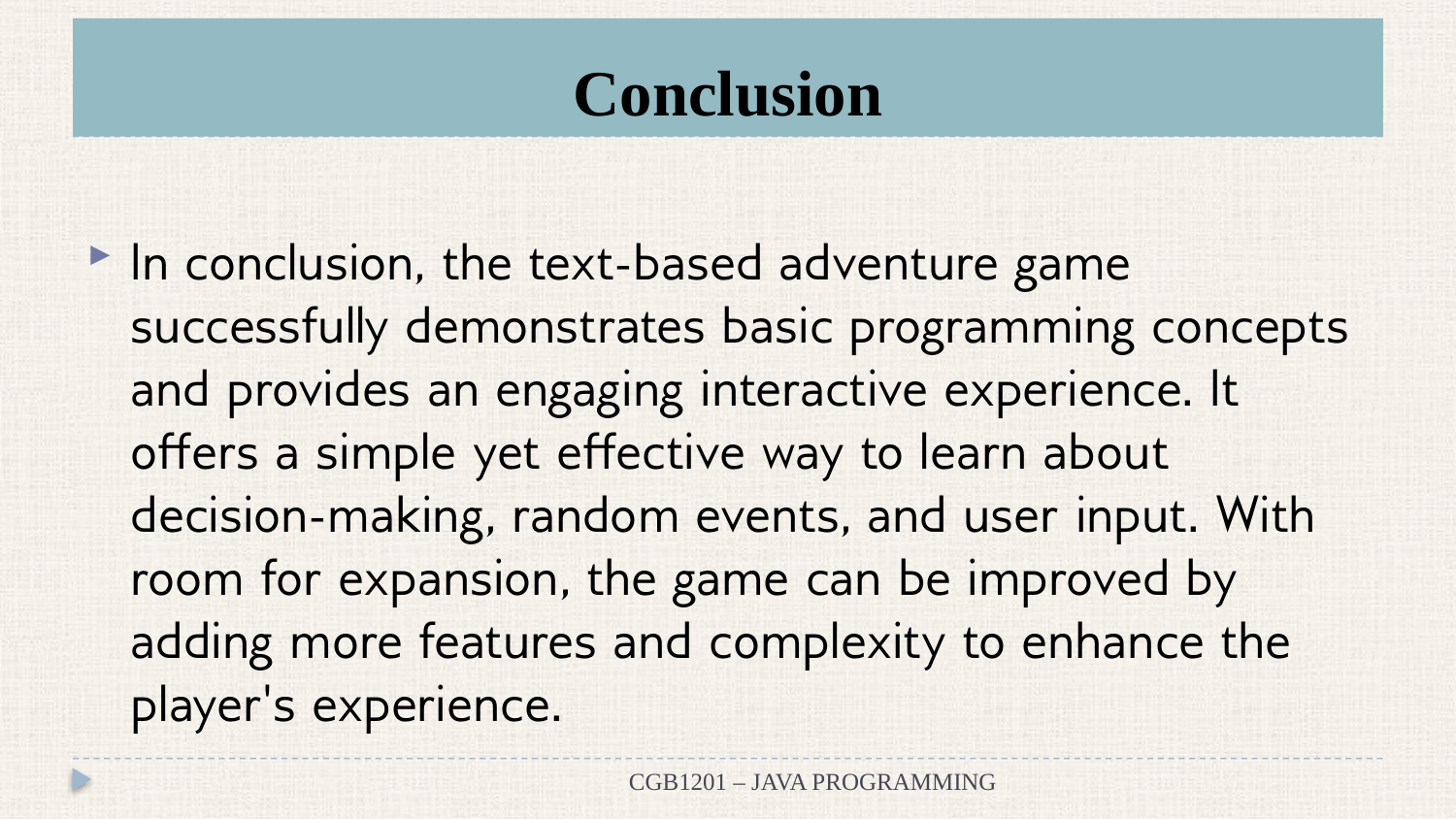

# Conclusion

In conclusion, the text-based adventure game successfully demonstrates basic programming concepts and provides an engaging interactive experience. It offers a simple yet effective way to learn about decision-making, random events, and user input. With room for expansion, the game can be improved by adding more features and complexity to enhance the player's experience.

14
CGB1201 – JAVA PROGRAMMING